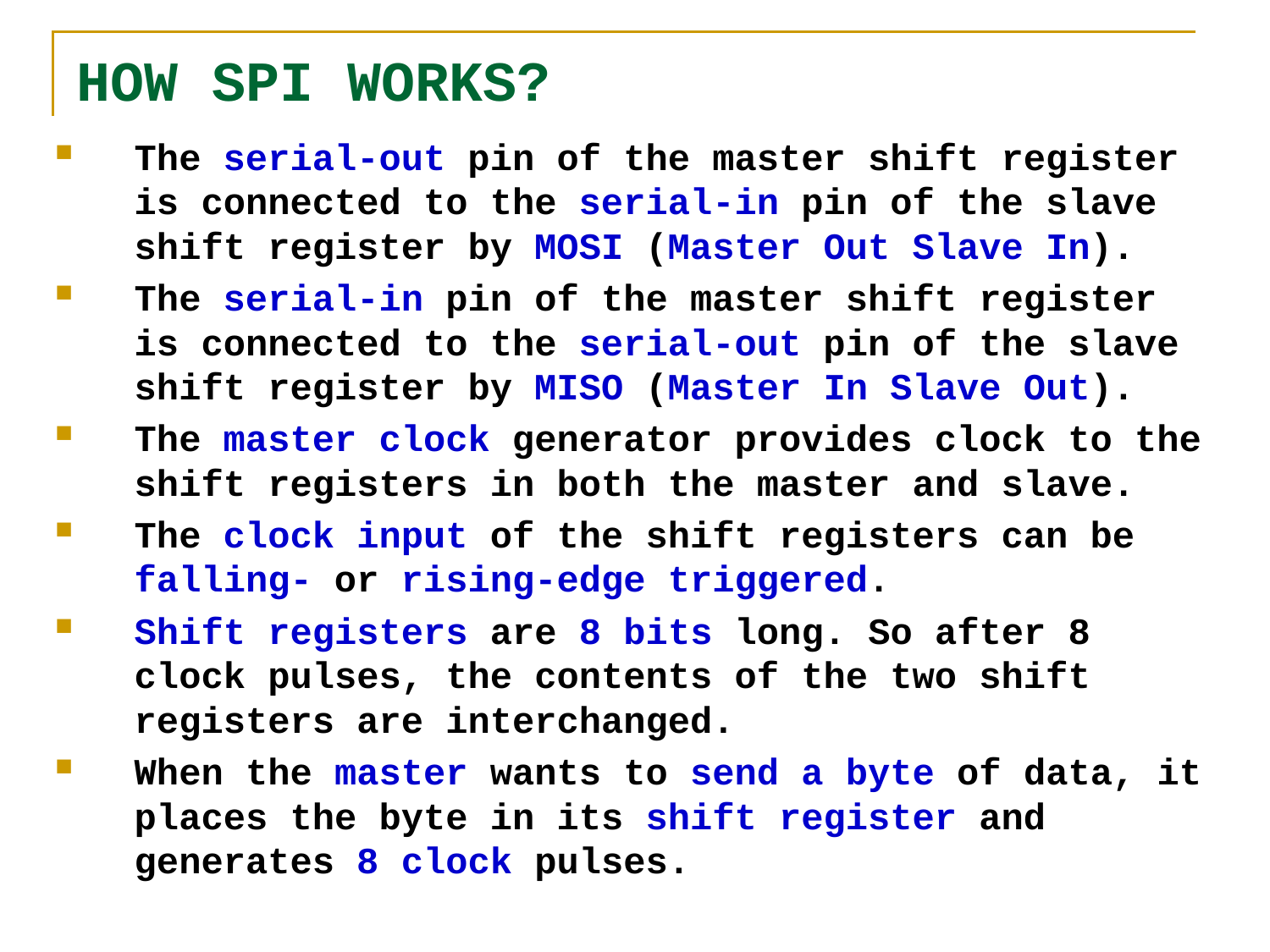

# HOW SPI WORKS?
The serial-out pin of the master shift register is connected to the serial-in pin of the slave shift register by MOSI (Master Out Slave In).
The serial-in pin of the master shift register is connected to the serial-out pin of the slave shift register by MISO (Master In Slave Out).
The master clock generator provides clock to the shift registers in both the master and slave.
The clock input of the shift registers can be falling- or rising-edge triggered.
Shift registers are 8 bits long. So after 8 clock pulses, the contents of the two shift registers are interchanged.
When the master wants to send a byte of data, it places the byte in its shift register and generates 8 clock pulses.